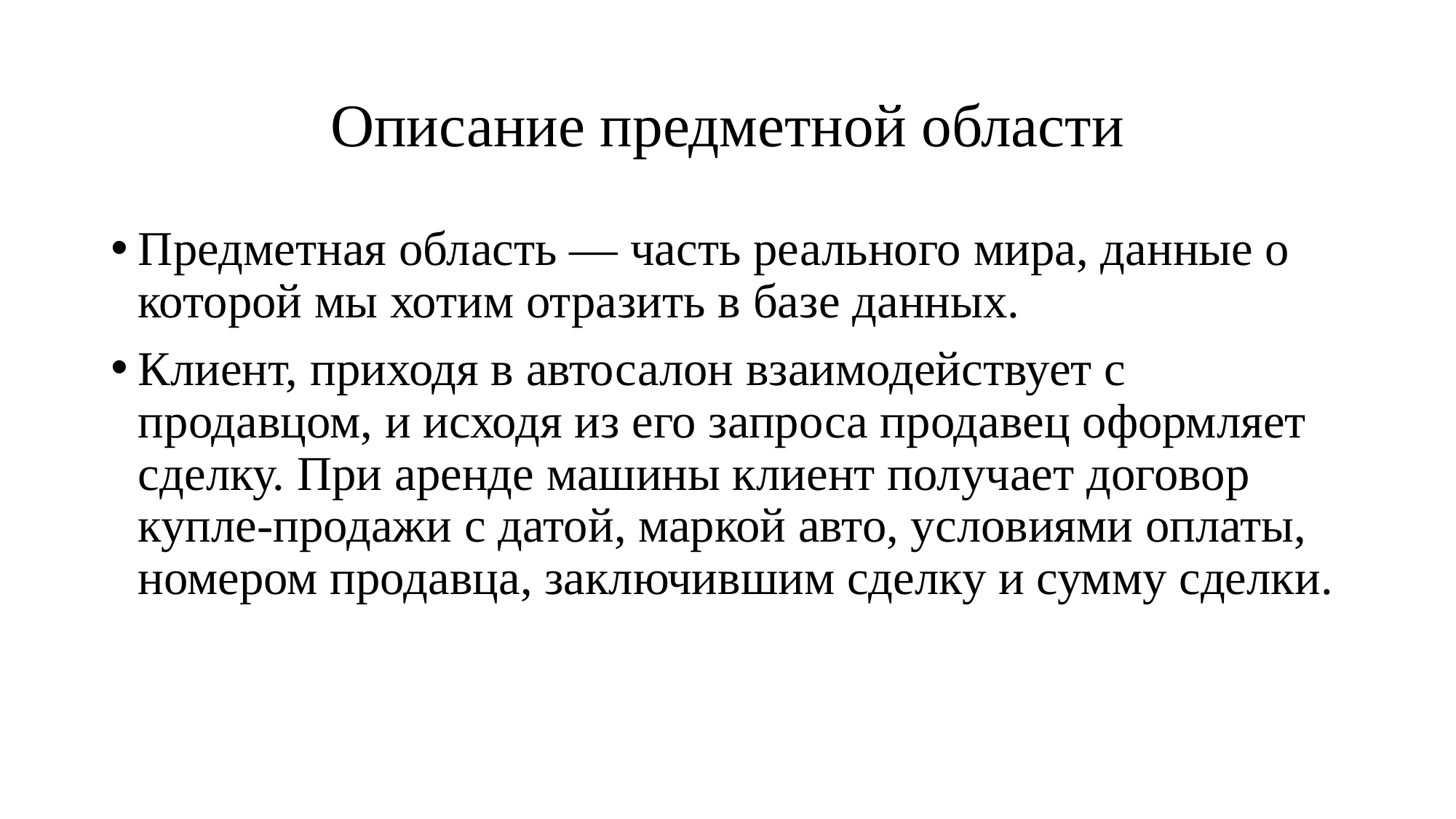

# Описание предметной области
Предметная область — часть реального мира, данные о которой мы хотим отразить в базе данных.
Клиент, приходя в автосалон взаимодействует с продавцом, и исходя из его запроса продавец оформляет сделку. При аренде машины клиент получает договор купле-продажи с датой, маркой авто, условиями оплаты, номером продавца, заключившим сделку и сумму сделки.